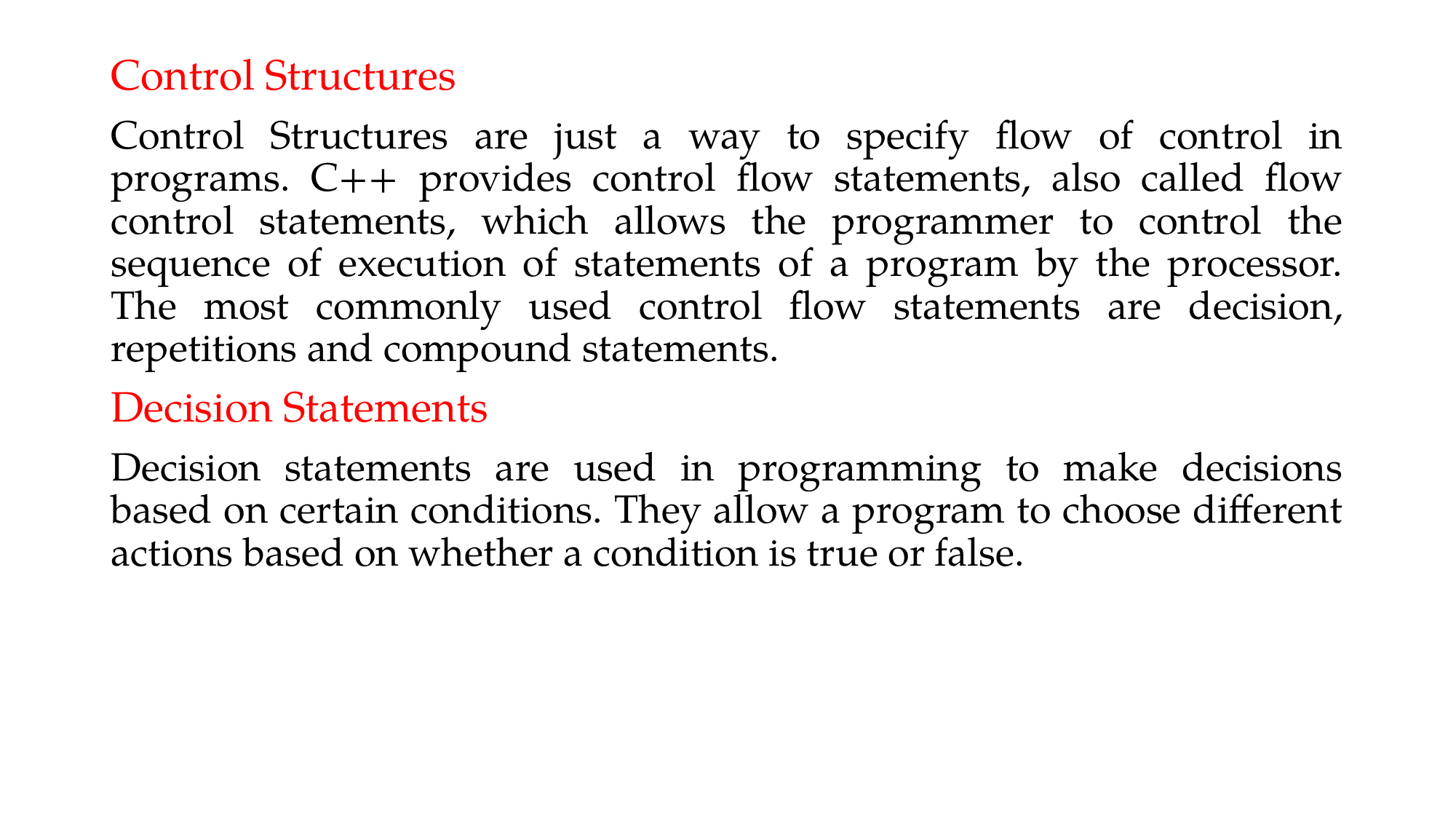

# Control Structures
Control Structures are just a way to specify flow of control in programs. C++ provides control flow statements, also called flow control statements, which allows the programmer to control the sequence of execution of statements of a program by the processor. The most commonly used control flow statements are decision, repetitions and compound statements.
Decision Statements
Decision statements are used in programming to make decisions based on certain conditions. They allow a program to choose different actions based on whether a condition is true or false.